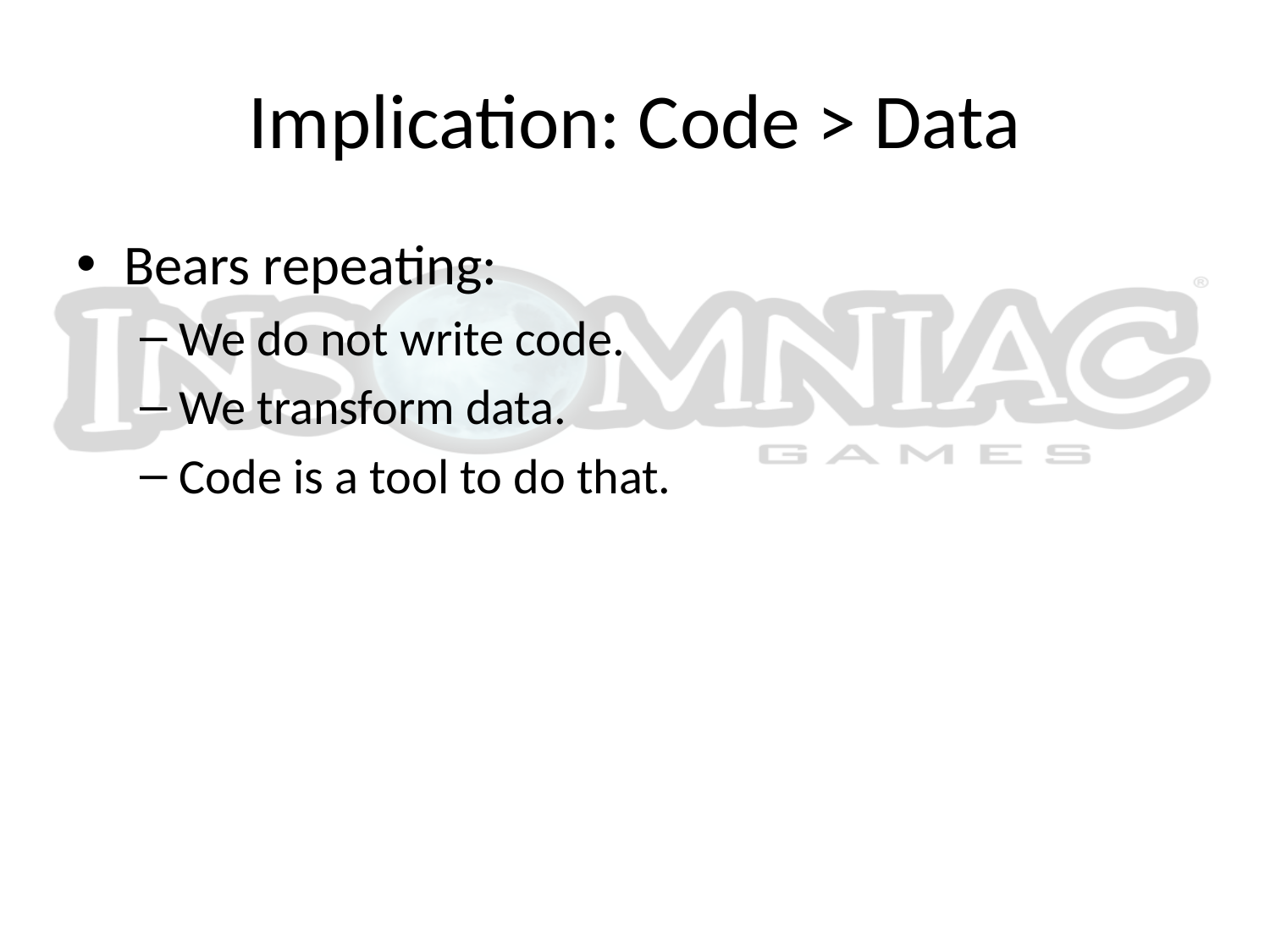

# Implication: Code > Data
Bears repeating:
We do not write code.
We transform data.
Code is a tool to do that.